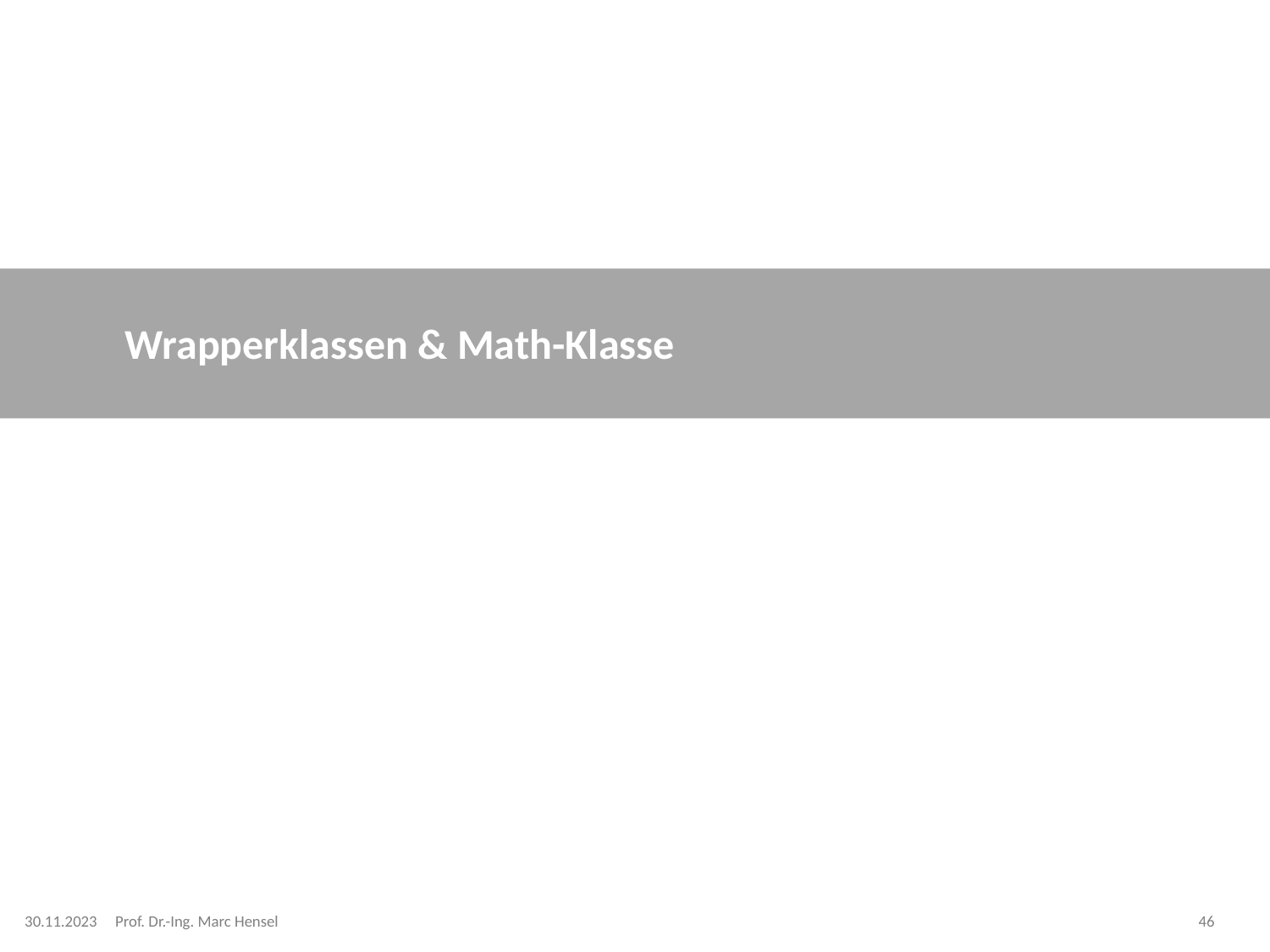

# Wrapperklassen & Math-Klasse

30.11.2023
Prof. Dr.-Ing. Marc Hensel
46